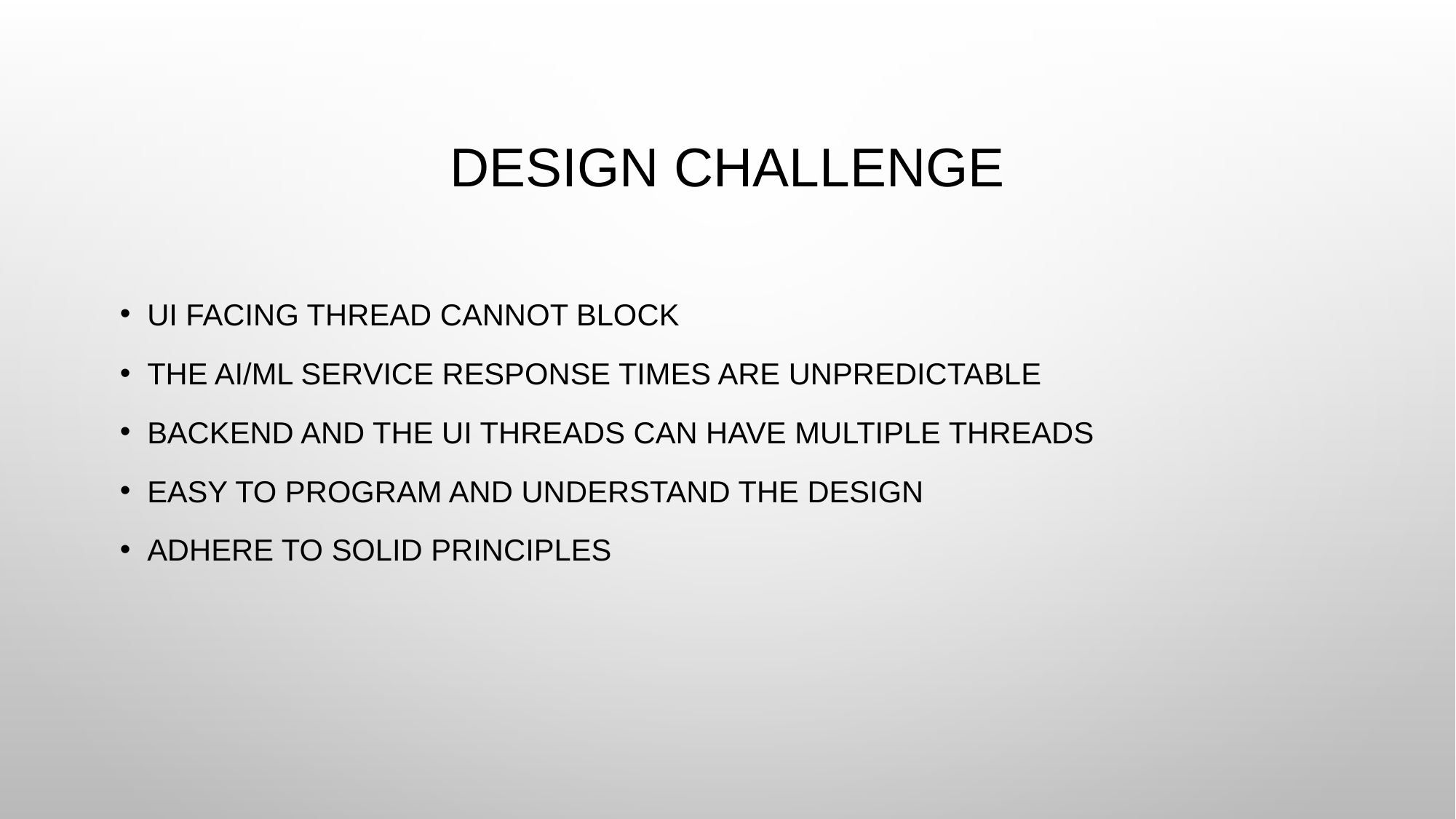

# Design Challenge
UI facing thread cannot block
The AI/ML service response times are unpredictable
Backend and the UI threads can have multiple threads
Easy to program and understand the design
Adhere to SOLID principles